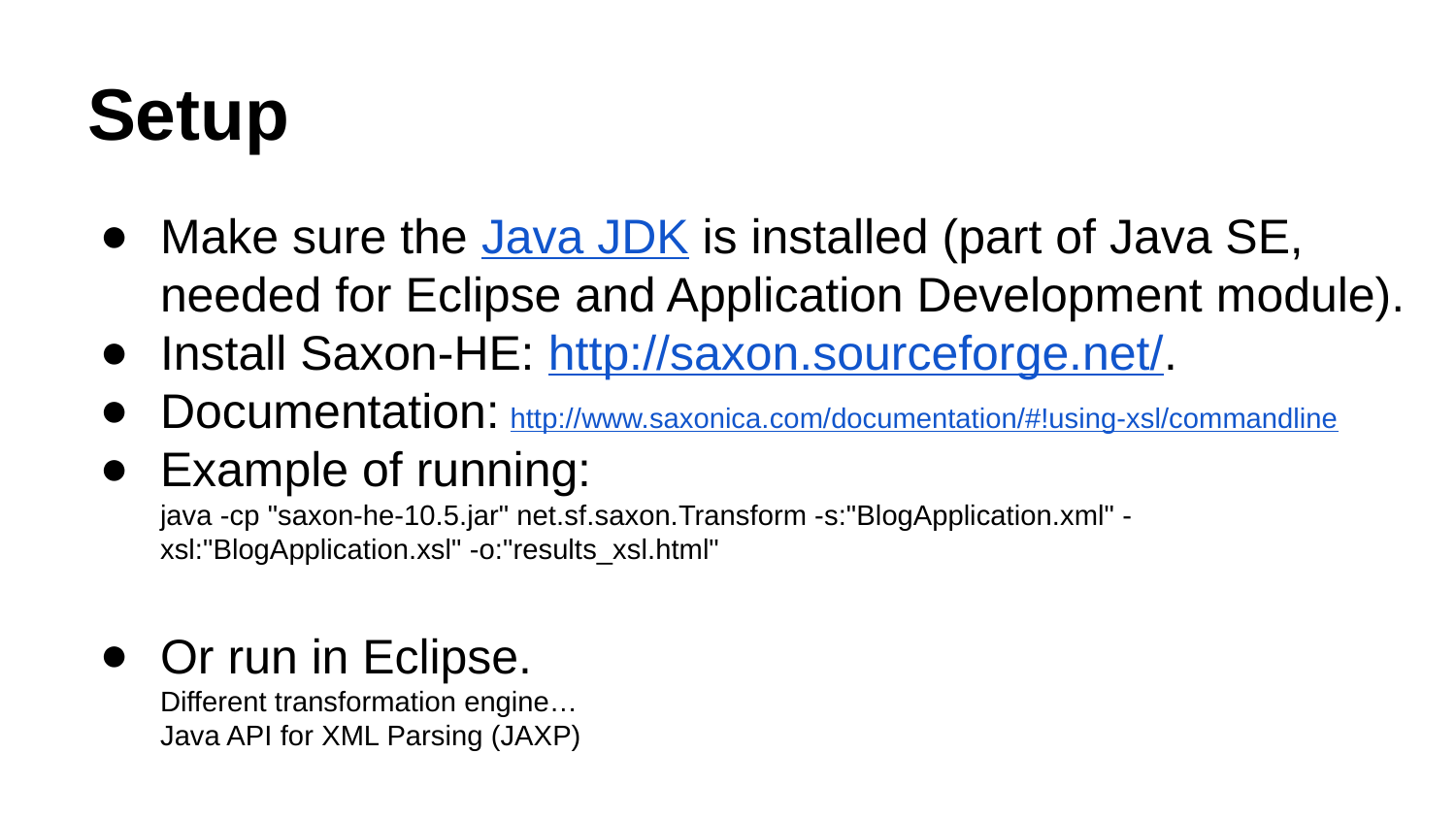

# Setup
Make sure the Java JDK is installed (part of Java SE, needed for Eclipse and Application Development module).
Install Saxon-HE: http://saxon.sourceforge.net/.
Documentation: http://www.saxonica.com/documentation/#!using-xsl/commandline
Example of running:
java -cp "saxon-he-10.5.jar" net.sf.saxon.Transform -s:"BlogApplication.xml" -xsl:"BlogApplication.xsl" -o:"results_xsl.html"

Or run in Eclipse.
Different transformation engine…
Java API for XML Parsing (JAXP)